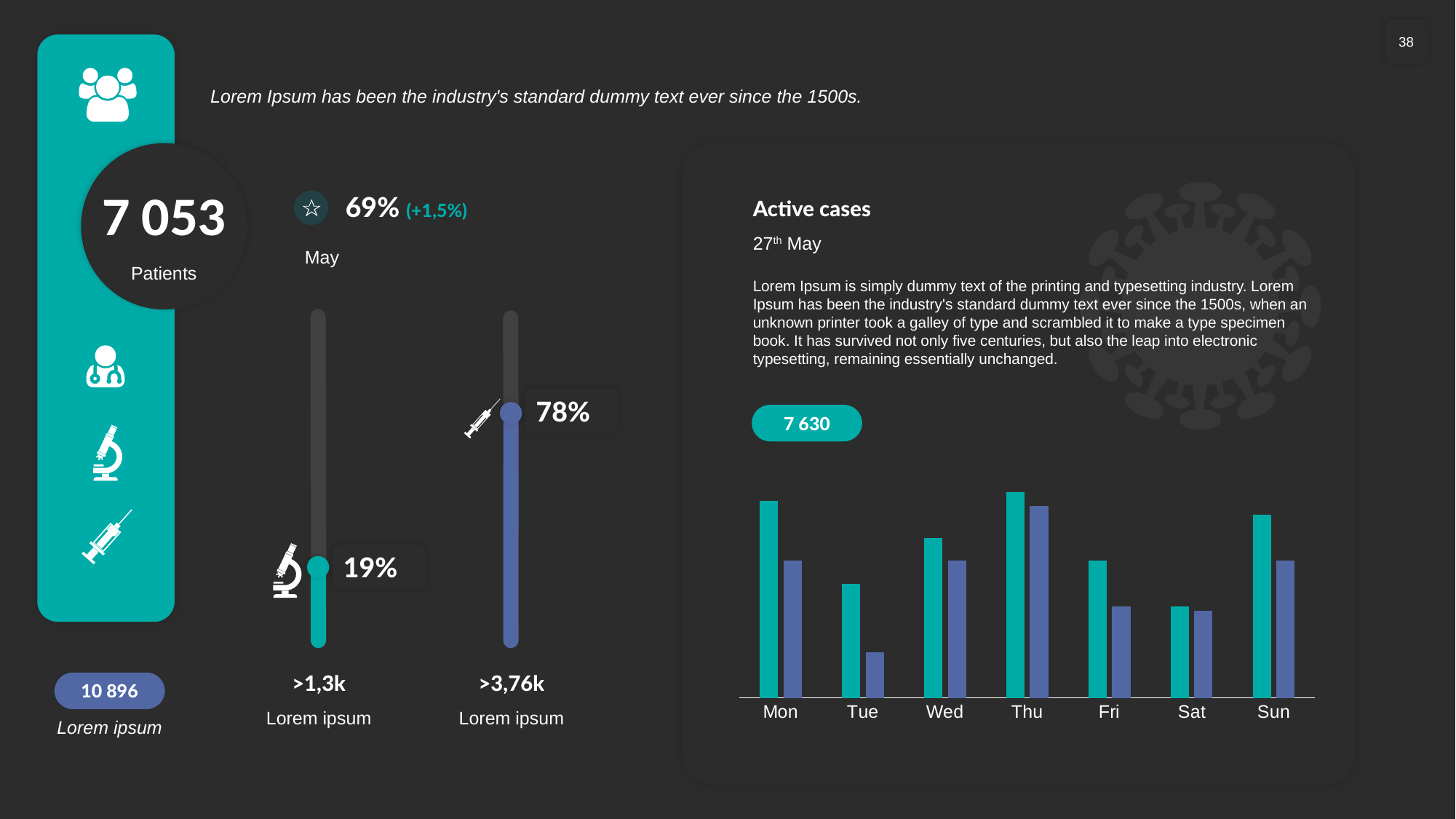

38

Lorem Ipsum has been the industry's standard dummy text ever since the 1500s.

7 053

69% (+1,5%)
Active cases

27th May
May
Patients
Lorem Ipsum is simply dummy text of the printing and typesetting industry. Lorem Ipsum has been the industry's standard dummy text ever since the 1500s, when an unknown printer took a galley of type and scrambled it to make a type specimen book. It has survived not only five centuries, but also the leap into electronic typesetting, remaining essentially unchanged.

78%

7 630

### Chart

| Category | Test | Vaccina |
|---|---|---|
| Mon | 4.3 | 3.0 |
| Tue | 2.5 | 1.0 |
| Wed | 3.5 | 3.0 |
| Thu | 4.5 | 4.2 |
| Fri | 3.0 | 2.0 |
| Sat | 2.0 | 1.9 |
| Sun | 4.0 | 3.0 |

19%

>1,3k
>3,76k
10 896
Lorem ipsum
Lorem ipsum
Lorem ipsum